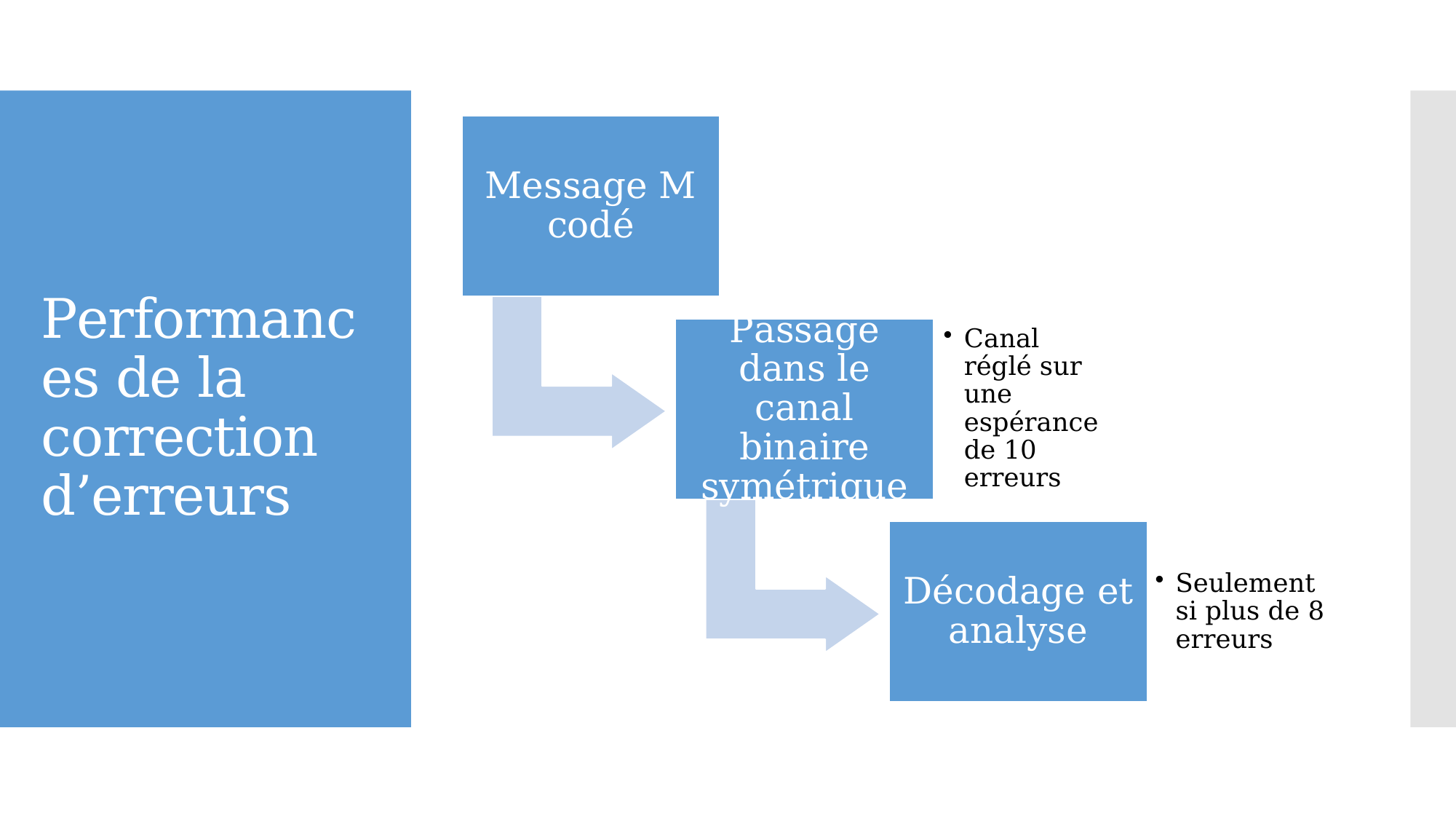

Message M codé

Passage dans le canal binaire symétrique
Canal réglé sur une espérance de 10 erreurs
Décodage et analyse
Seulement si plus de 8 erreurs
# Performances de la correction d’erreurs